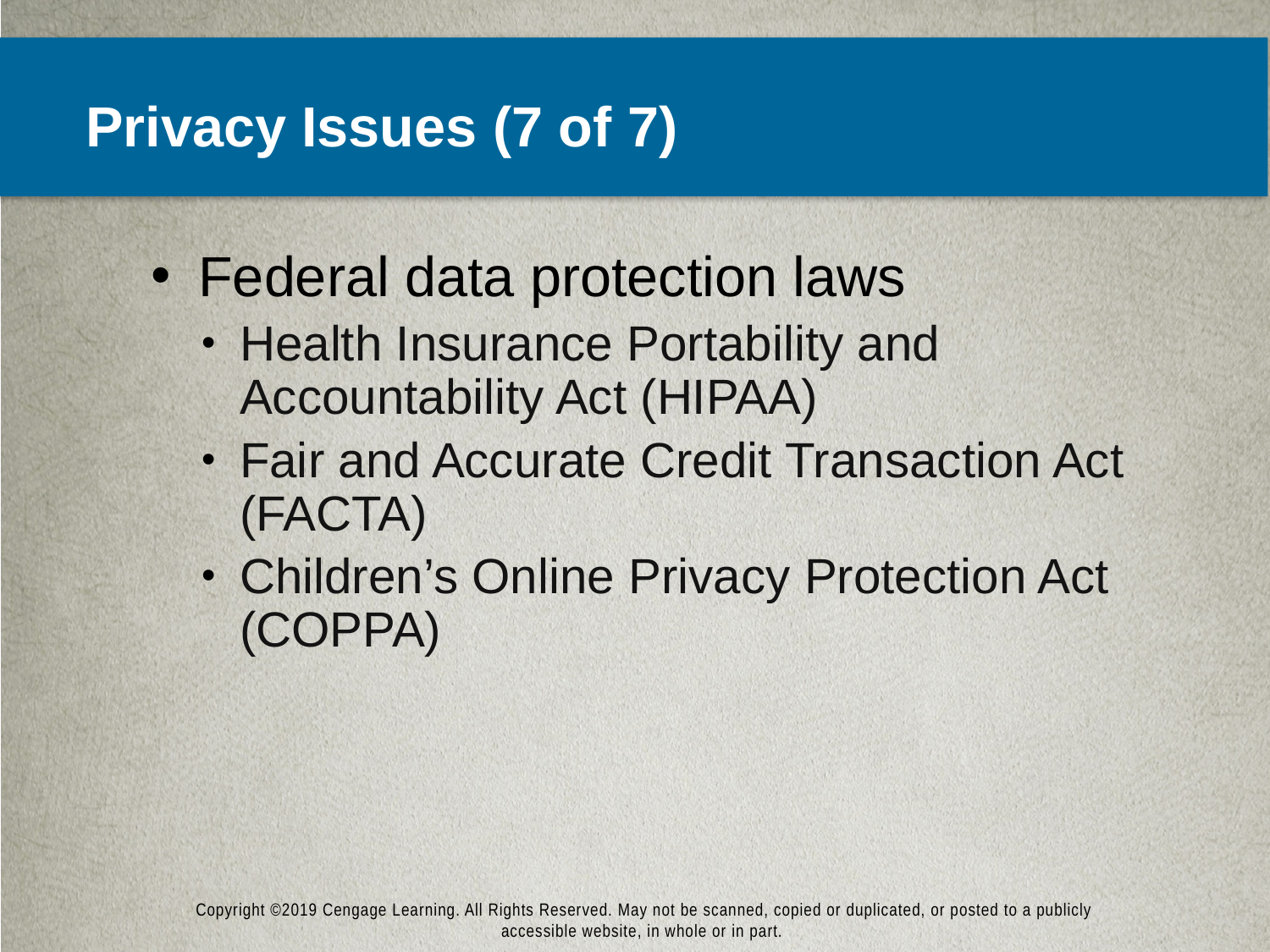

# Privacy Issues (7 of 7)
Federal data protection laws
Health Insurance Portability and Accountability Act (HIPAA)
Fair and Accurate Credit Transaction Act (FACTA)
Children’s Online Privacy Protection Act (COPPA)